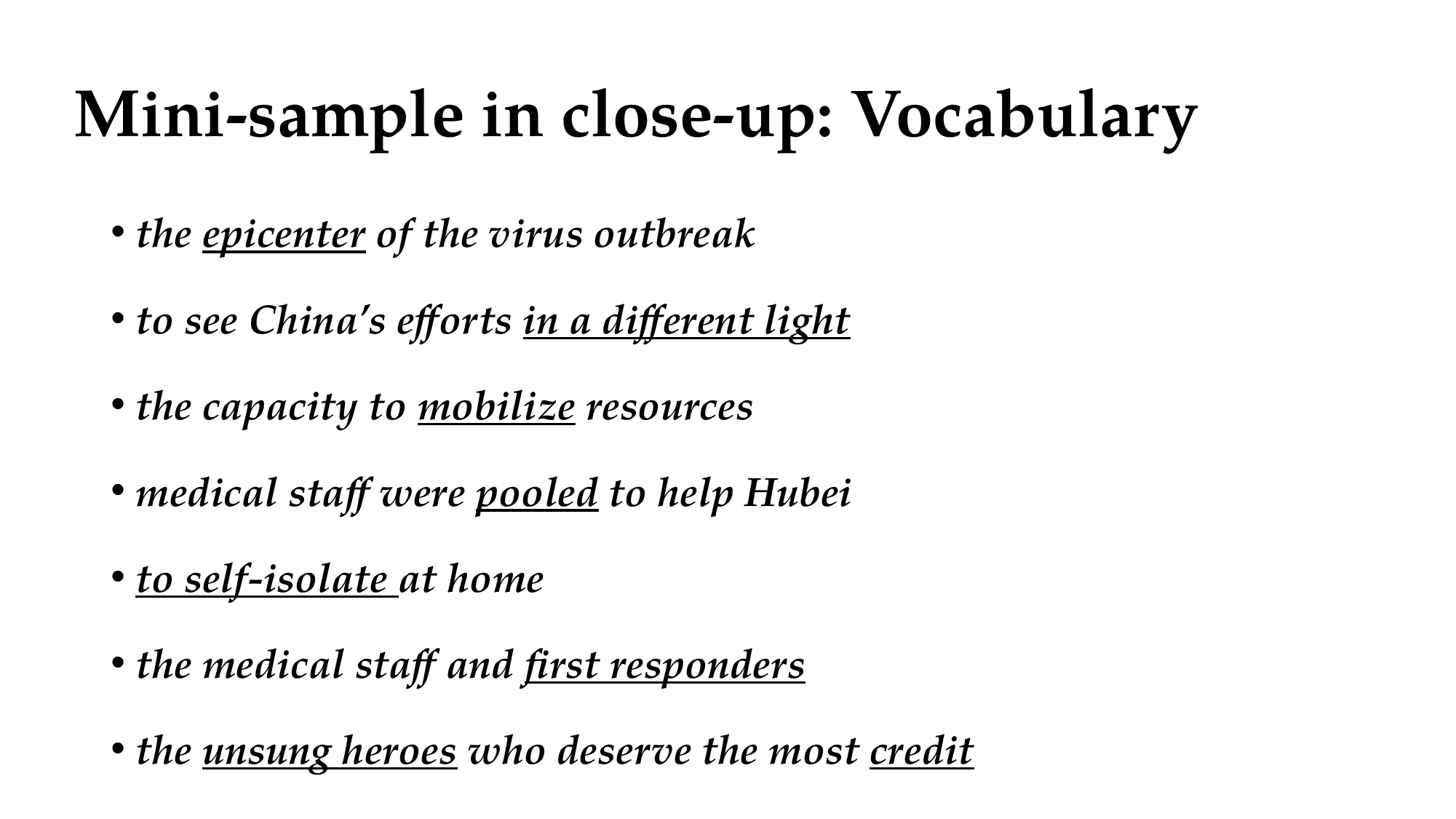

# Mini-sample in close-up: Vocabulary
the epicenter of the virus outbreak
to see China’s efforts in a different light
the capacity to mobilize resources
medical staff were pooled to help Hubei
to self-isolate at home
the medical staff and first responders
the unsung heroes who deserve the most credit